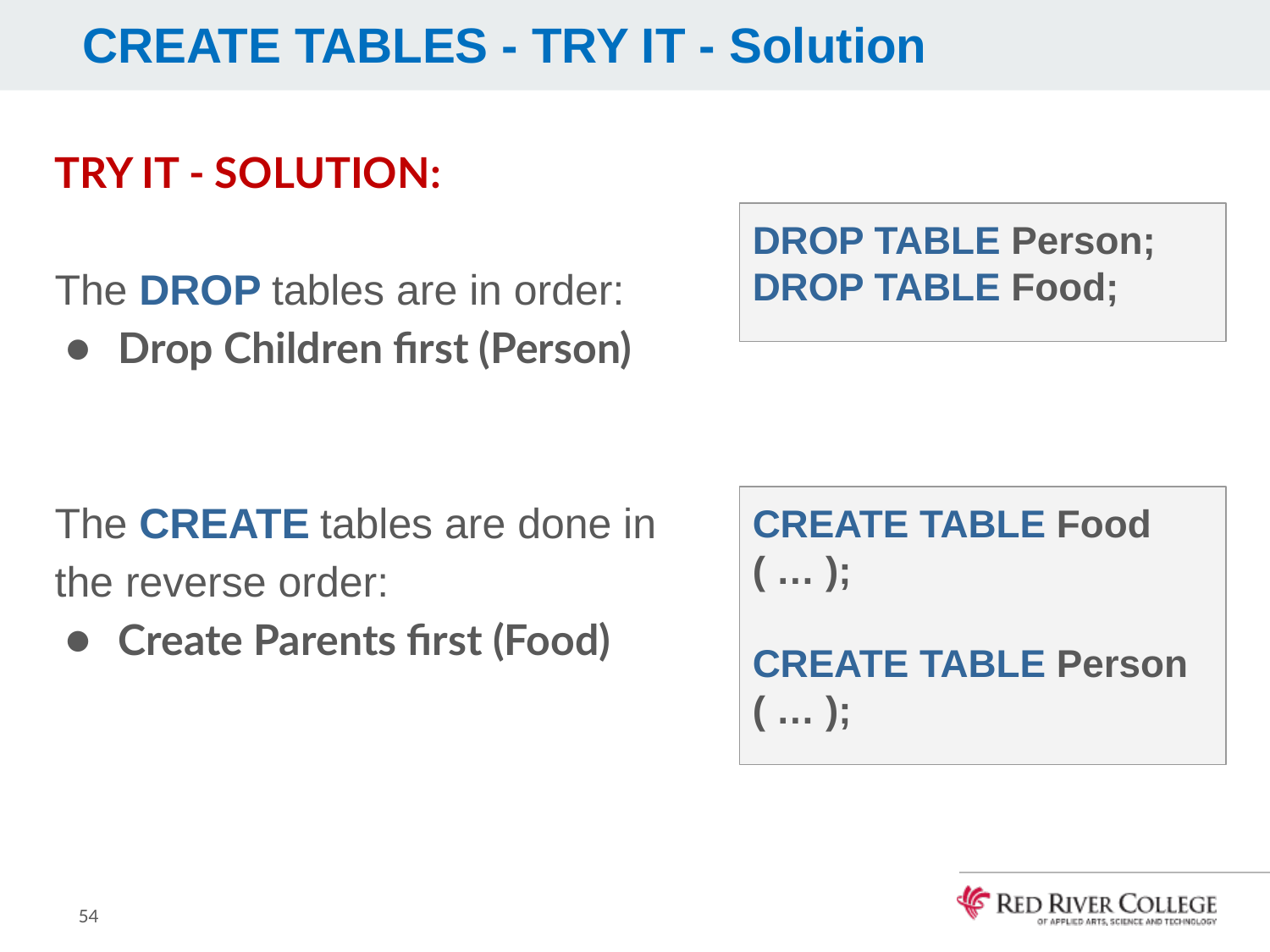

# CREATE TABLES - TRY IT - Solution
TRY IT - SOLUTION:

The DROP tables are in order:
Drop Children first (Person)

The CREATE tables are done in the reverse order:
Create Parents first (Food)
DROP TABLE Person;
DROP TABLE Food;
CREATE TABLE Food
( … );

CREATE TABLE Person
( … );
54